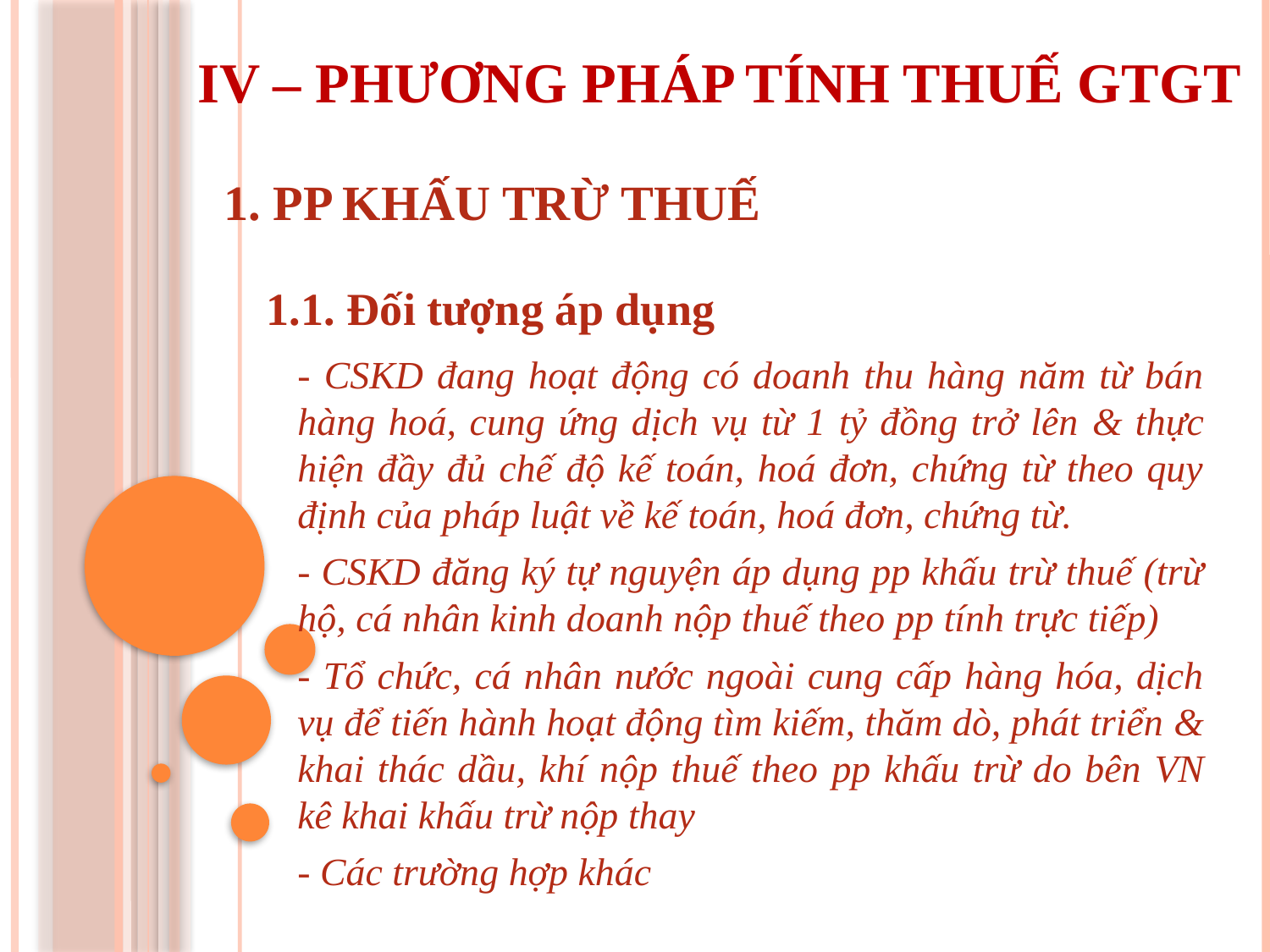

IV – PHƯƠNG PHÁP TÍNH THUẾ GTGT
1. PP KHẤU TRỪ THUẾ
1.1. Đối tượng áp dụng
- CSKD đang hoạt động có doanh thu hàng năm từ bán hàng hoá, cung ứng dịch vụ từ 1 tỷ đồng trở lên & thực hiện đầy đủ chế độ kế toán, hoá đơn, chứng từ theo quy định của pháp luật về kế toán, hoá đơn, chứng từ.
- CSKD đăng ký tự nguyện áp dụng pp khấu trừ thuế (trừ hộ, cá nhân kinh doanh nộp thuế theo pp tính trực tiếp)
- Tổ chức, cá nhân nước ngoài cung cấp hàng hóa, dịch vụ để tiến hành hoạt động tìm kiếm, thăm dò, phát triển & khai thác dầu, khí nộp thuế theo pp khấu trừ do bên VN kê khai khấu trừ nộp thay
- Các trường hợp khác